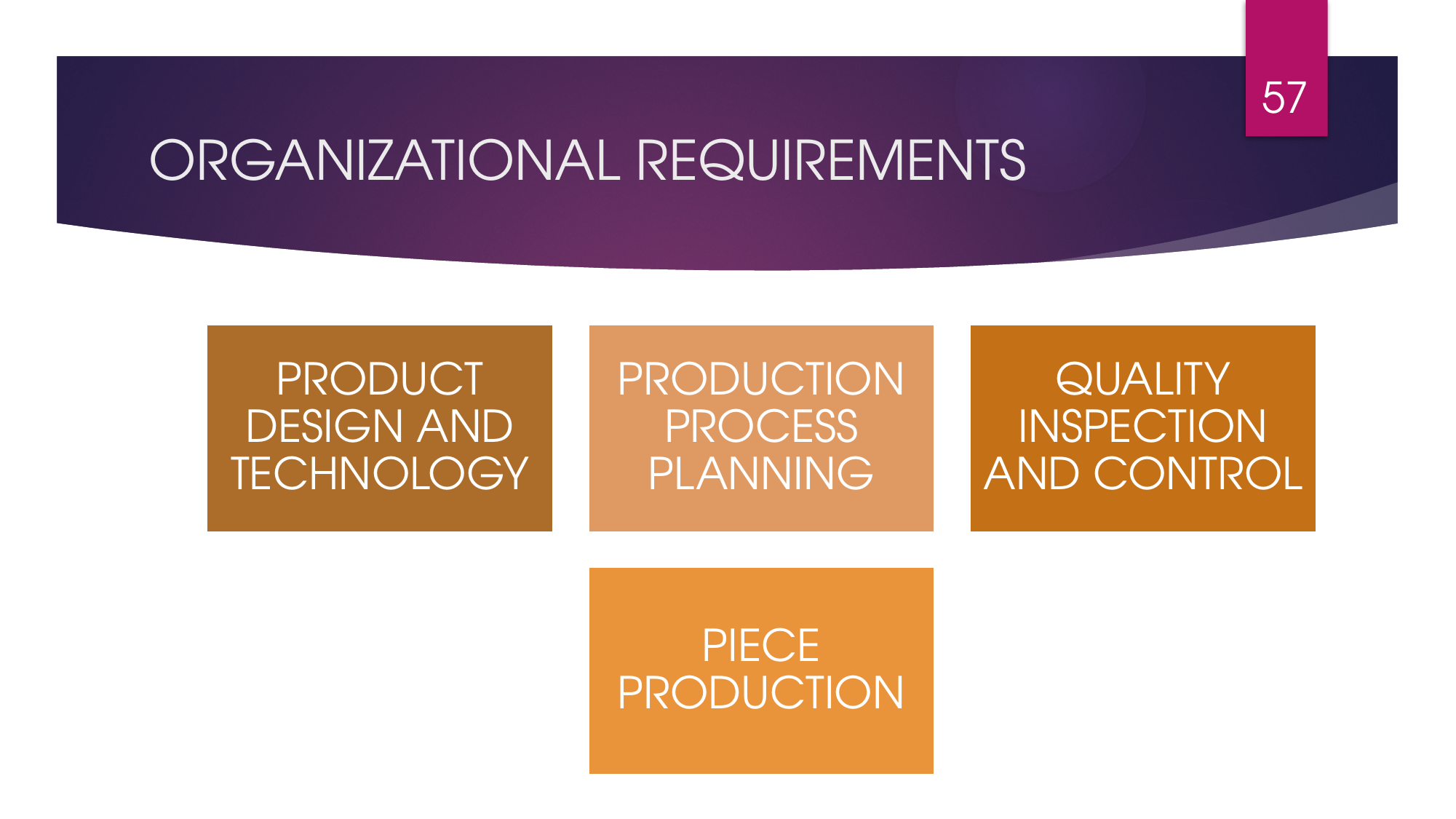

57
# ORGANIZATIONAL REQUIREMENTS
PRODUCT DESIGN AND TECHNOLOGY
PRODUCTION PROCESS PLANNING
QUALITY INSPECTION AND CONTROL
PIECE PRODUCTION